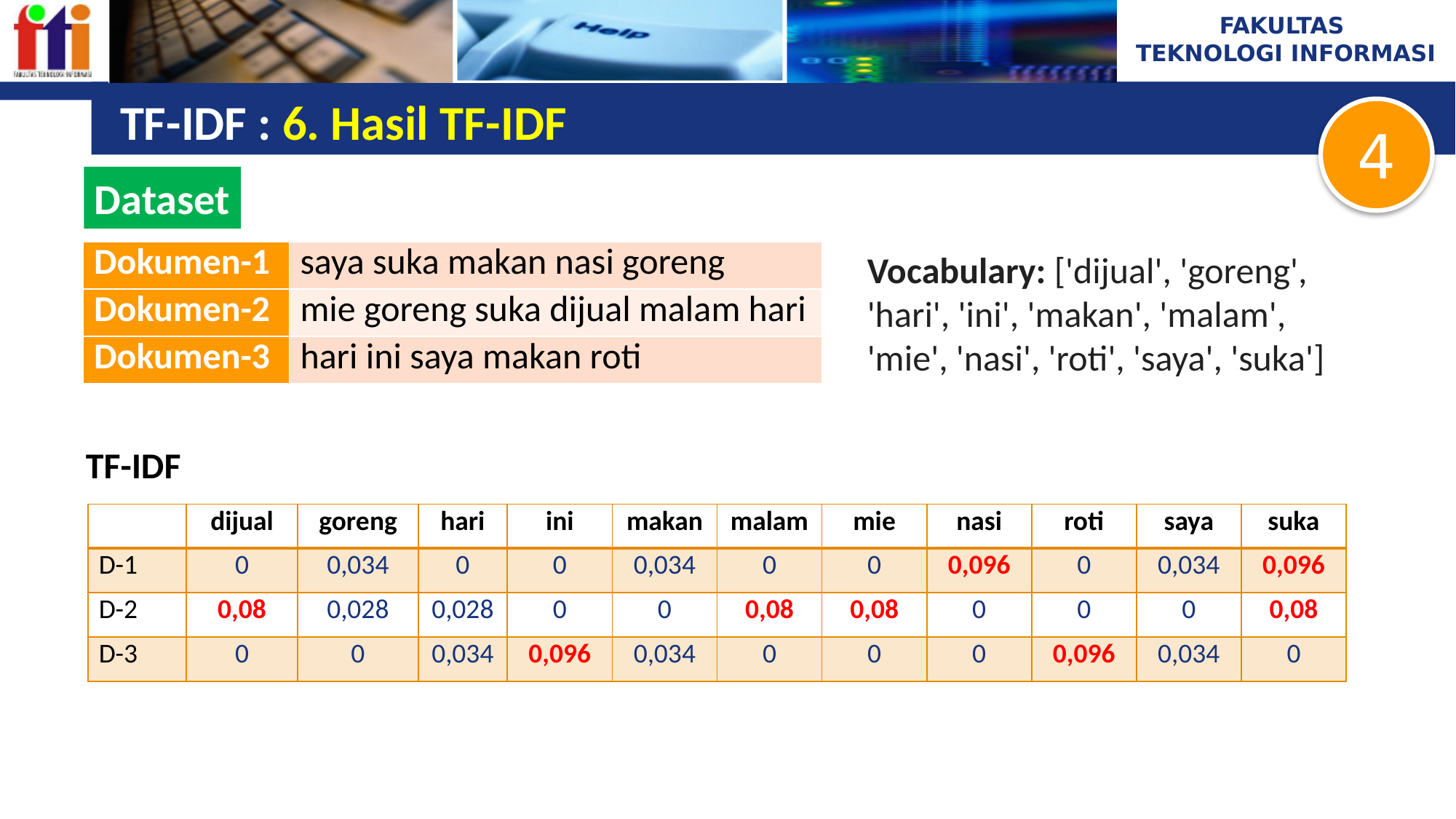

# TF-IDF : 6. Hasil TF-IDF
4
Dataset
| Dokumen-1 | saya suka makan nasi goreng |
| --- | --- |
| Dokumen-2 | mie goreng suka dijual malam hari |
| Dokumen-3 | hari ini saya makan roti |
Vocabulary: ['dijual', 'goreng', 'hari', 'ini', 'makan', 'malam', 'mie', 'nasi', 'roti', 'saya', 'suka']
TF-IDF
|  | dijual | goreng | hari | ini | makan | malam | mie | nasi | roti | saya | suka |
| --- | --- | --- | --- | --- | --- | --- | --- | --- | --- | --- | --- |
| D-1 | 0 | 0,034 | 0 | 0 | 0,034 | 0 | 0 | 0,096 | 0 | 0,034 | 0,096 |
| D-2 | 0,08 | 0,028 | 0,028 | 0 | 0 | 0,08 | 0,08 | 0 | 0 | 0 | 0,08 |
| D-3 | 0 | 0 | 0,034 | 0,096 | 0,034 | 0 | 0 | 0 | 0,096 | 0,034 | 0 |